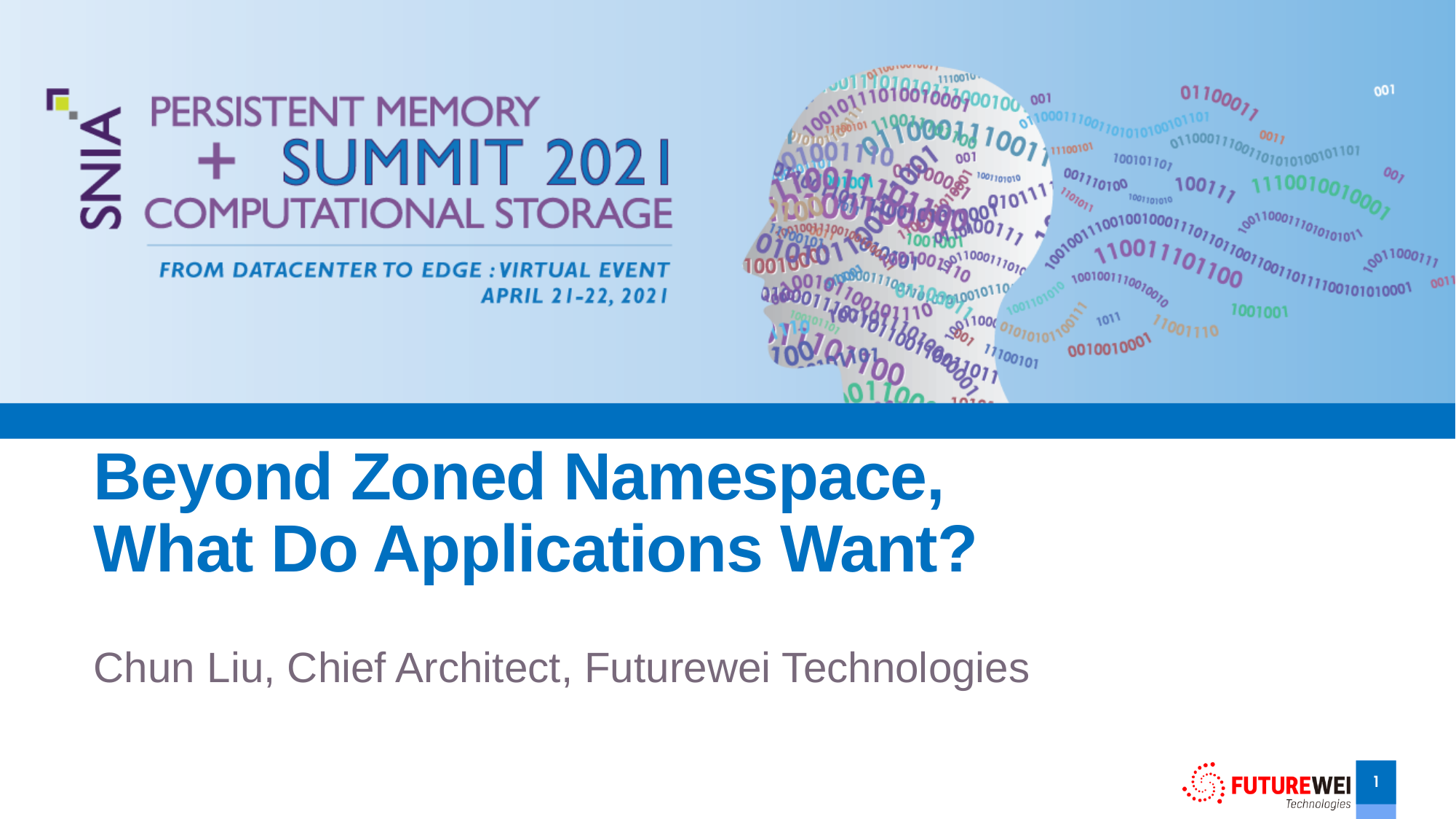

# Beyond Zoned Namespace, What Do Applications Want?
Chun Liu, Chief Architect, Futurewei Technologies